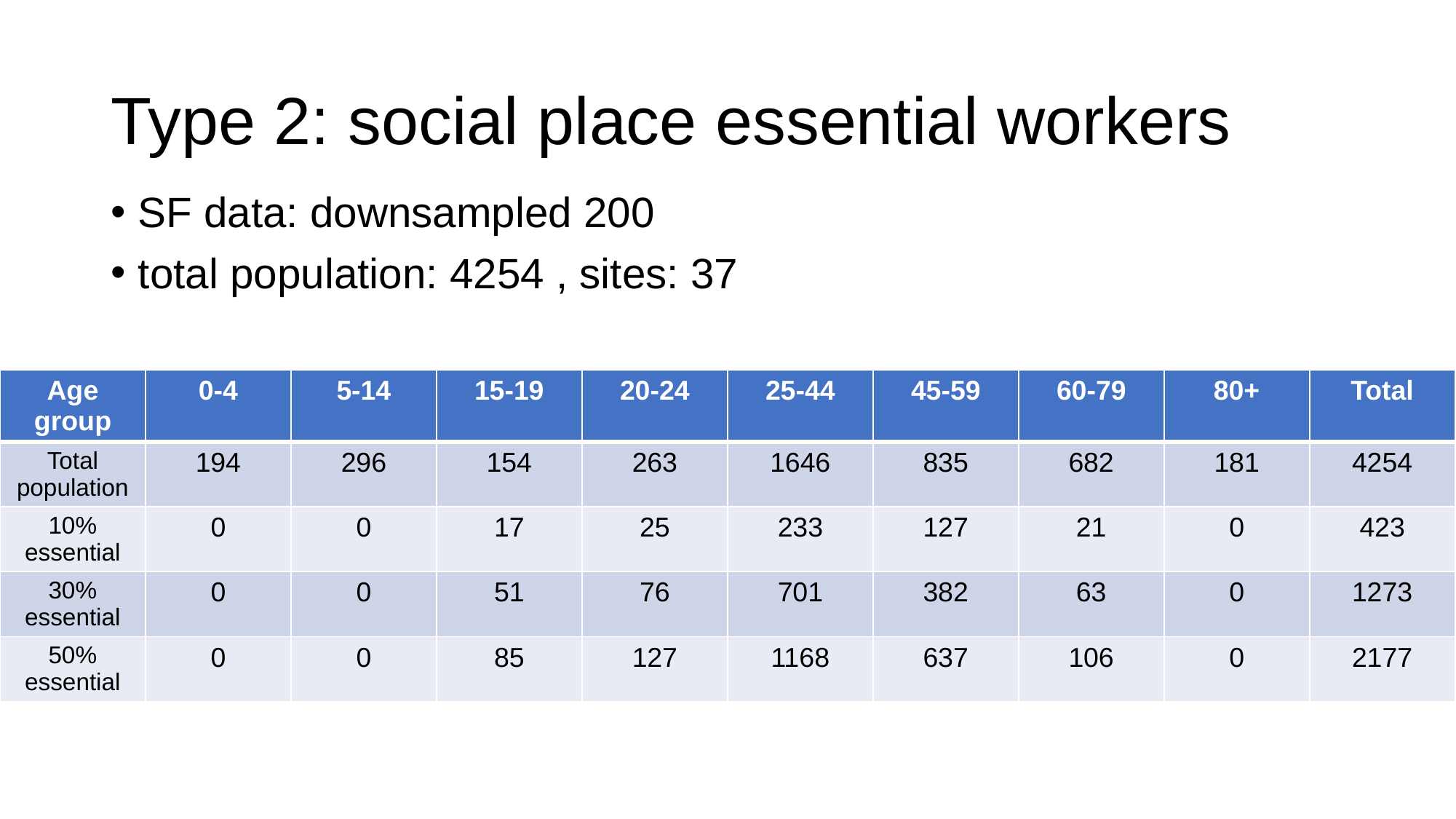

# Type 2: social place essential workers
SF data: downsampled 200
total population: 4254 , sites: 37

| Age group | 0-4 | 5-14 | 15-19 | 20-24 | 25-44 | 45-59 | 60-79 | 80+ | Total |
| --- | --- | --- | --- | --- | --- | --- | --- | --- | --- |
| Total population | 194 | 296 | 154 | 263 | 1646 | 835 | 682 | 181 | 4254 |
| 10% essential | 0 | 0 | 17 | 25 | 233 | 127 | 21 | 0 | 423 |
| 30% essential | 0 | 0 | 51 | 76 | 701 | 382 | 63 | 0 | 1273 |
| 50% essential | 0 | 0 | 85 | 127 | 1168 | 637 | 106 | 0 | 2177 |